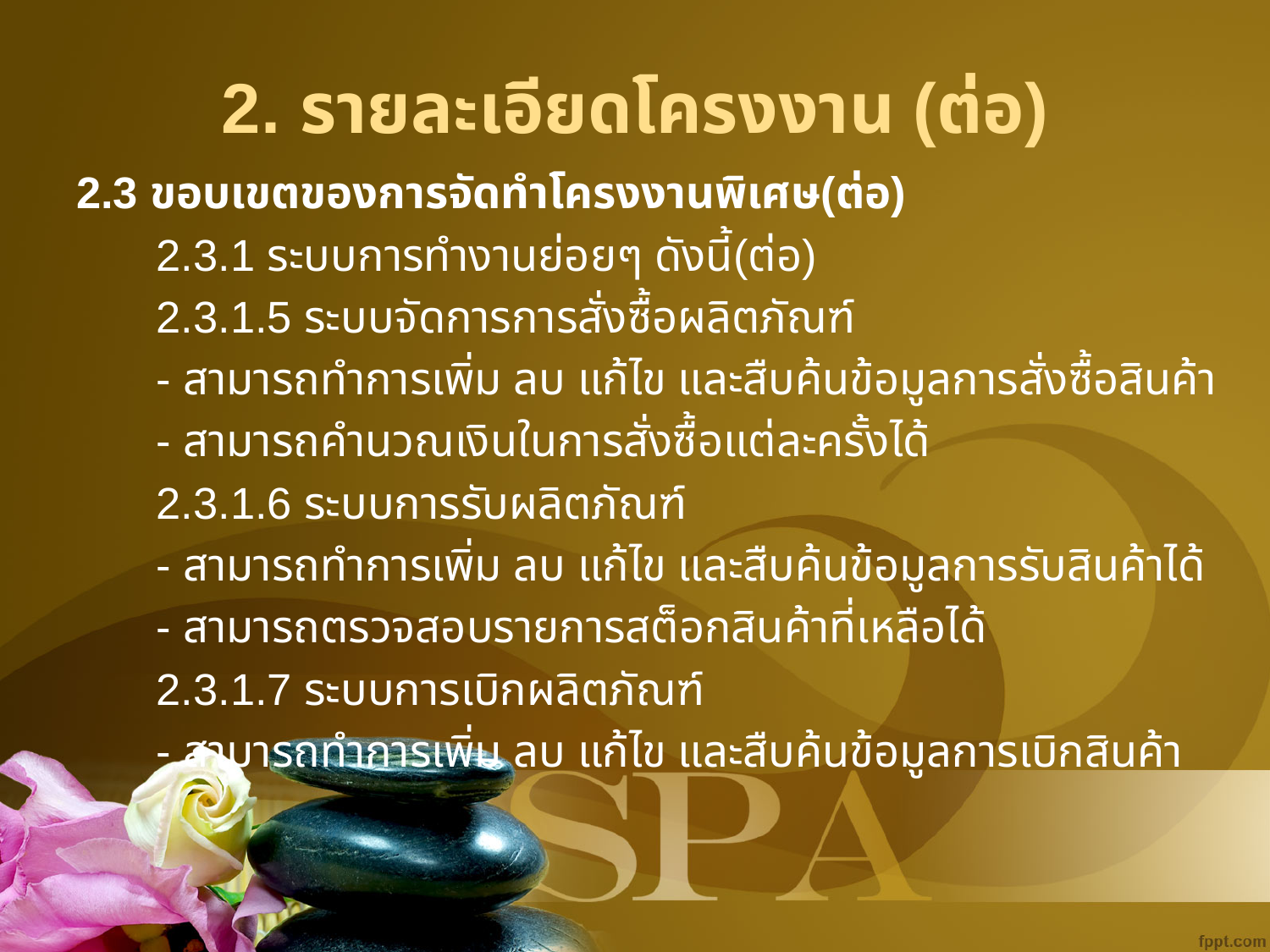

# 2. รายละเอียดโครงงาน (ต่อ)
2.3 ขอบเขตของการจัดทำโครงงานพิเศษ(ต่อ)
	2.3.1 ระบบการทำงานย่อยๆ ดังนี้(ต่อ)
		2.3.1.5 ระบบจัดการการสั่งซื้อผลิตภัณฑ์
			- สามารถทำการเพิ่ม ลบ แก้ไข และสืบค้นข้อมูลการสั่งซื้อสินค้า
			- สามารถคำนวณเงินในการสั่งซื้อแต่ละครั้งได้
		2.3.1.6 ระบบการรับผลิตภัณฑ์
			- สามารถทำการเพิ่ม ลบ แก้ไข และสืบค้นข้อมูลการรับสินค้าได้
			- สามารถตรวจสอบรายการสต็อกสินค้าที่เหลือได้
		2.3.1.7 ระบบการเบิกผลิตภัณฑ์
			- สามารถทำการเพิ่ม ลบ แก้ไข และสืบค้นข้อมูลการเบิกสินค้า